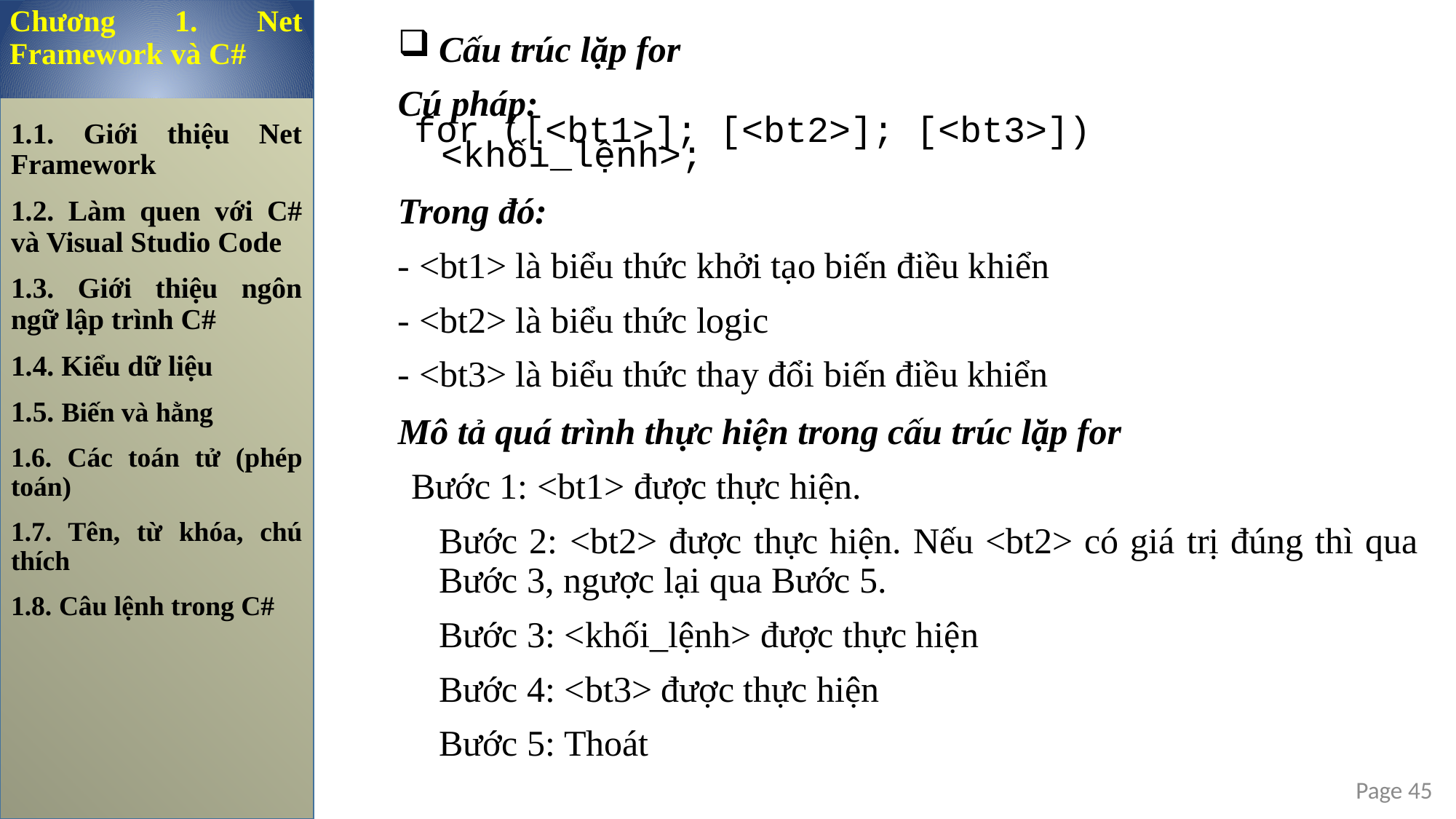

Chương 1. Net Framework và C#
Cấu trúc lặp for
Cú pháp:
for ([<bt1>]; [<bt2>]; [<bt3>])
<khối_lệnh>;
Trong đó:
- <bt1> là biểu thức khởi tạo biến điều khiển
- <bt2> là biểu thức logic
- <bt3> là biểu thức thay đổi biến điều khiển
Mô tả quá trình thực hiện trong cấu trúc lặp for
Bước 1: <bt1> được thực hiện.
Bước 2: <bt2> được thực hiện. Nếu <bt2> có giá trị đúng thì qua Bước 3, ngược lại qua Bước 5.
Bước 3: <khối_lệnh> được thực hiện
Bước 4: <bt3> được thực hiện
Bước 5: Thoát
1.1. Giới thiệu Net Framework
1.2. Làm quen với C# và Visual Studio Code
1.3. Giới thiệu ngôn ngữ lập trình C#
1.4. Kiểu dữ liệu
1.5. Biến và hằng
1.6. Các toán tử (phép toán)
1.7. Tên, từ khóa, chú thích
1.8. Câu lệnh trong C#
Page 45